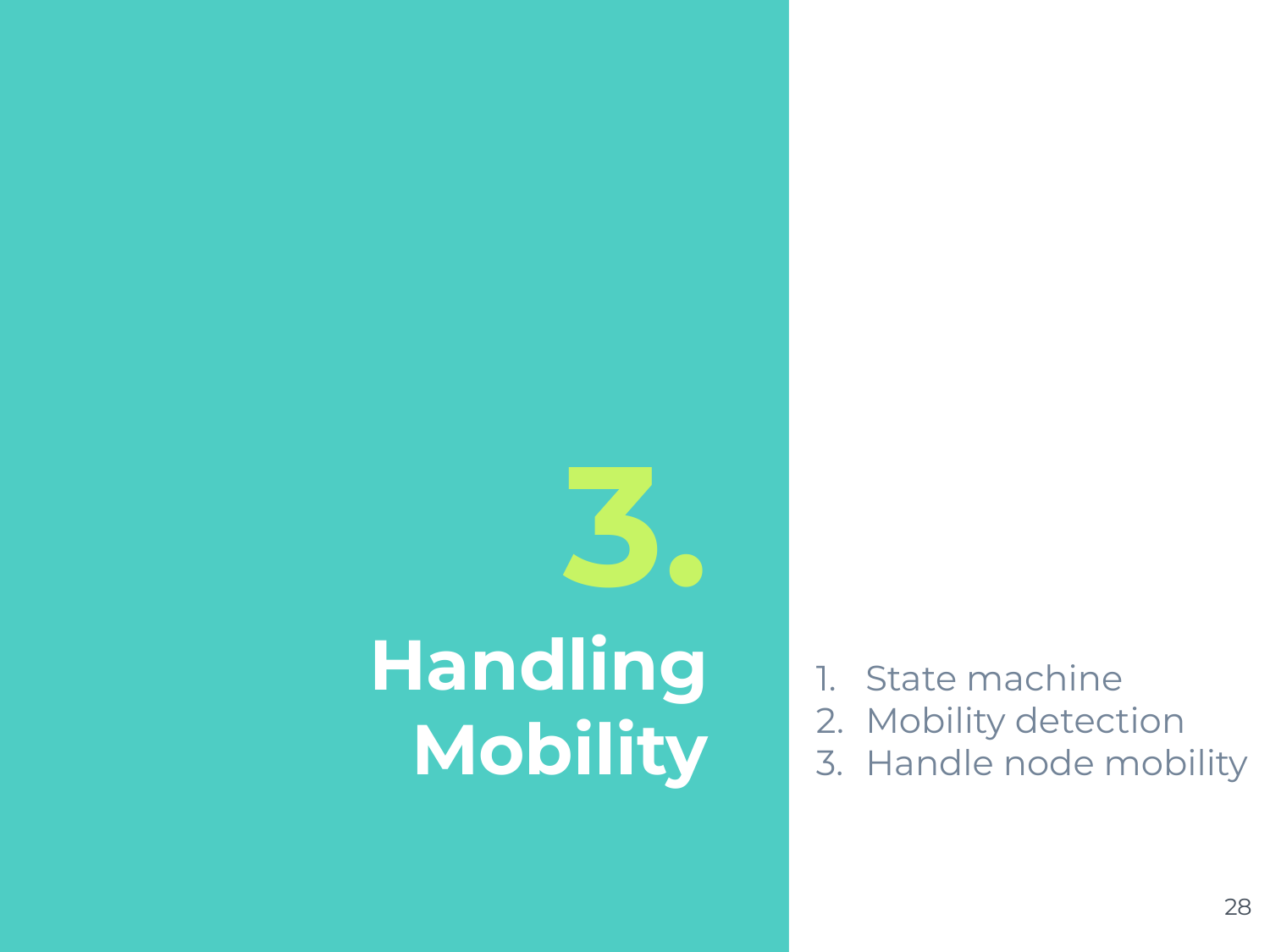

State machine
Mobility detection
Handle node mobility
# 3.
Handling Mobility
28